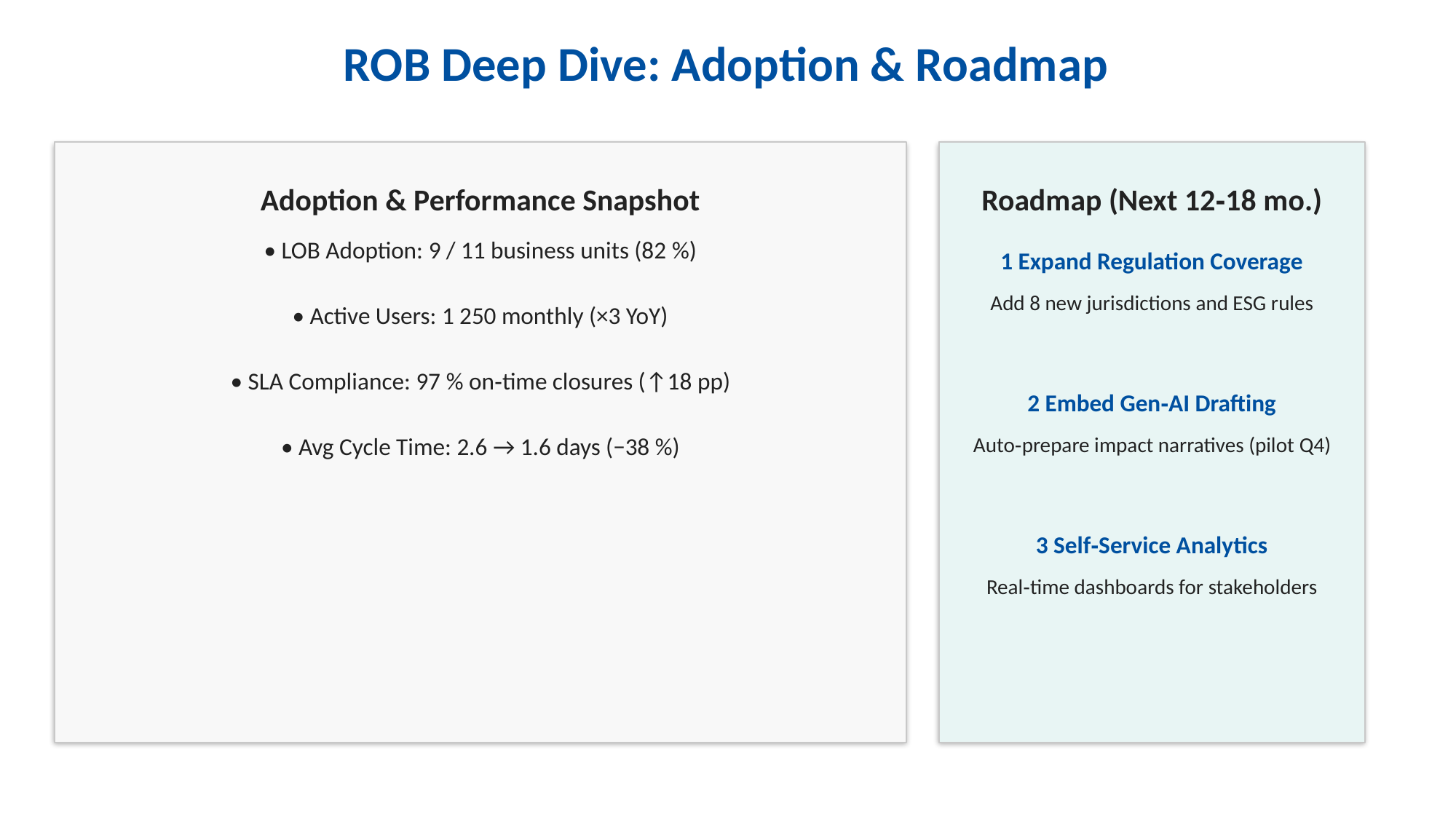

ROB Deep Dive: Adoption & Roadmap

Adoption & Performance Snapshot
Roadmap (Next 12‑18 mo.)
• LOB Adoption: 9 / 11 business units (82 %)
1 Expand Regulation Coverage
Add 8 new jurisdictions and ESG rules
• Active Users: 1 250 monthly (×3 YoY)
• SLA Compliance: 97 % on‑time closures (↑18 pp)
2 Embed Gen‑AI Drafting
• Avg Cycle Time: 2.6 → 1.6 days (−38 %)
Auto‑prepare impact narratives (pilot Q4)
3 Self‑Service Analytics
Real‑time dashboards for stakeholders